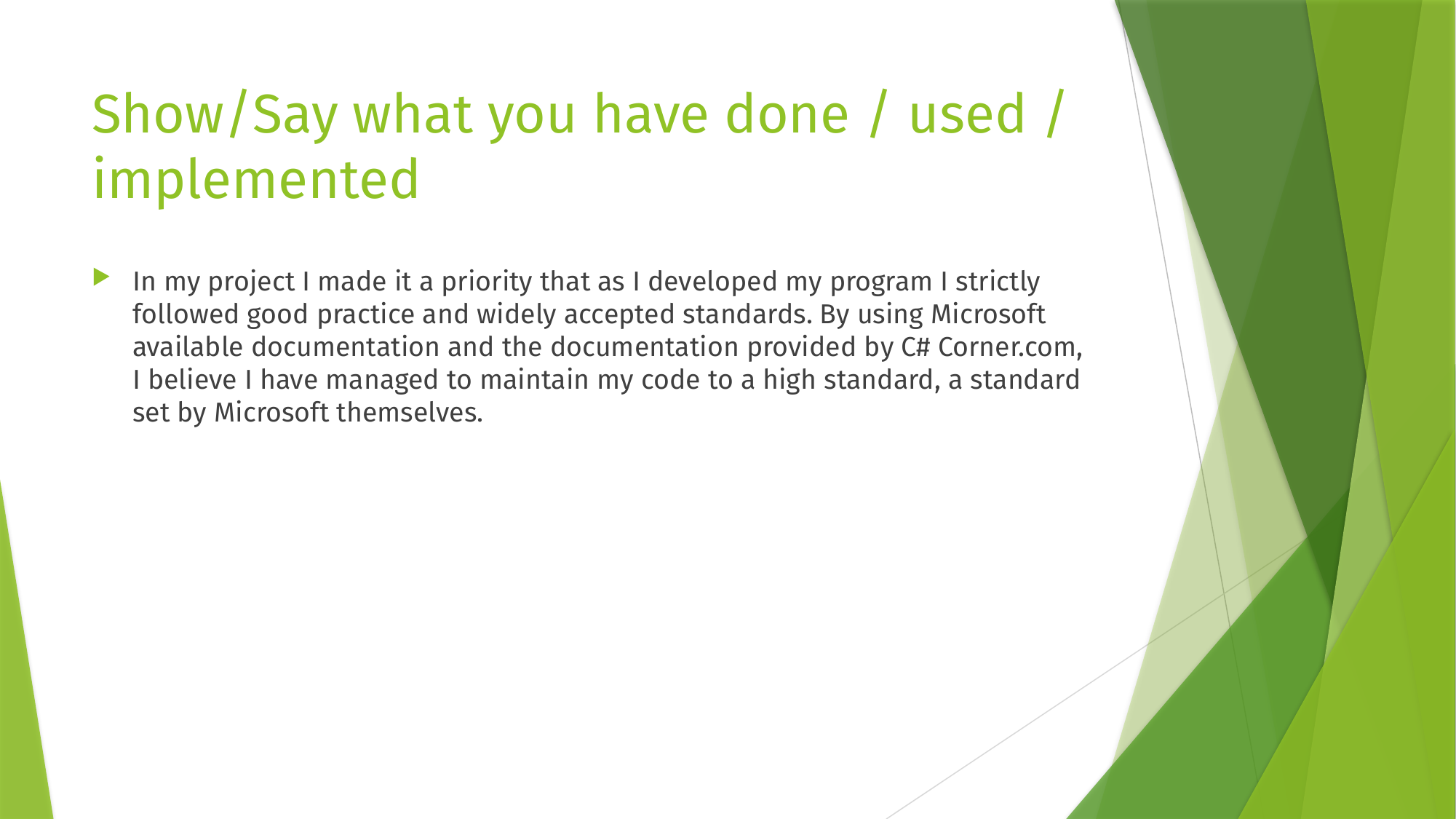

# Show/Say what you have done / used / implemented
In my project I made it a priority that as I developed my program I strictly followed good practice and widely accepted standards. By using Microsoft available documentation and the documentation provided by C# Corner.com, I believe I have managed to maintain my code to a high standard, a standard set by Microsoft themselves.